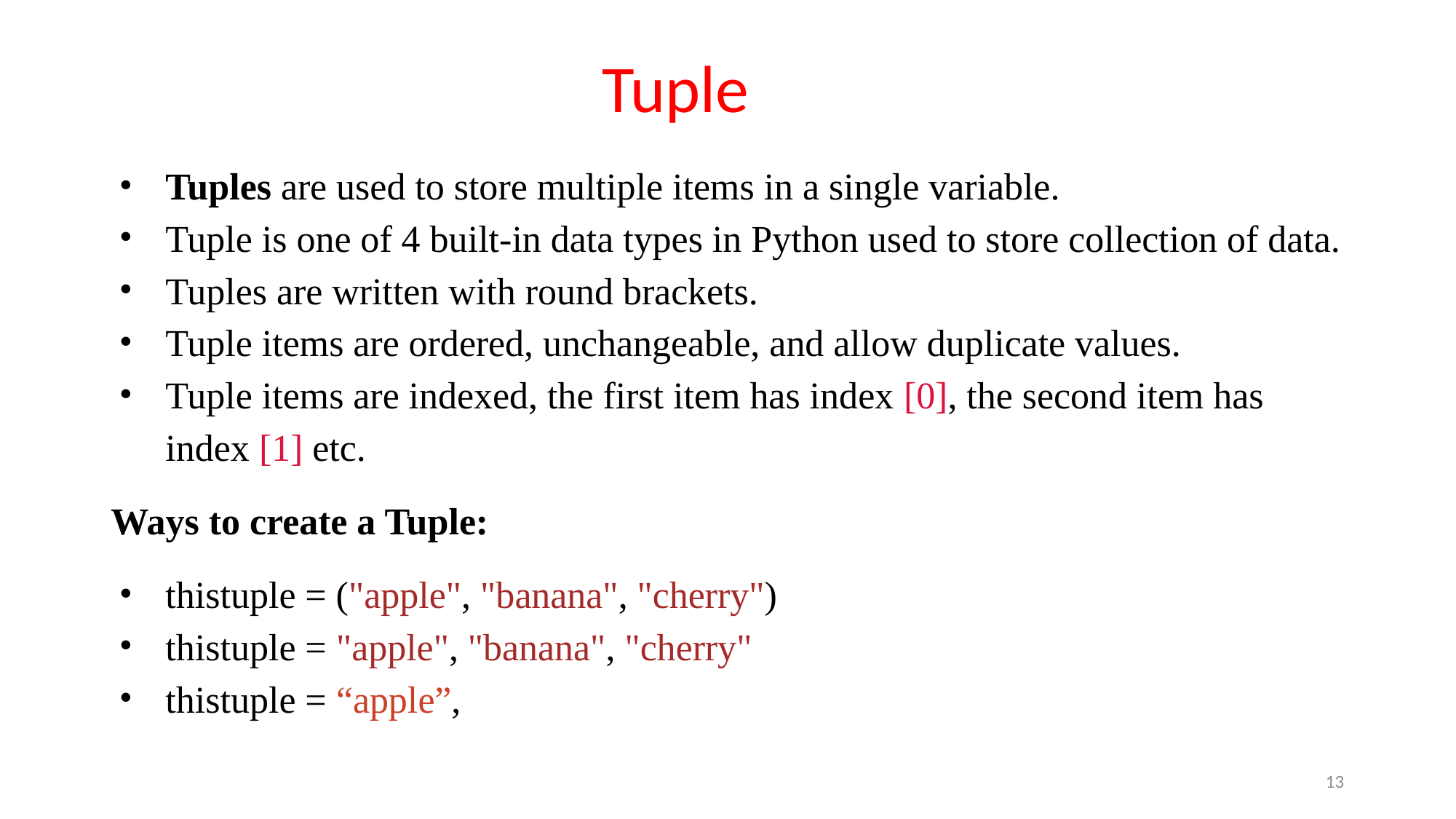

# Tuple
Tuples are used to store multiple items in a single variable.
Tuple is one of 4 built-in data types in Python used to store collection of data.
Tuples are written with round brackets.
Tuple items are ordered, unchangeable, and allow duplicate values.
Tuple items are indexed, the first item has index [0], the second item has index [1] etc.
Ways to create a Tuple:
thistuple = ("apple", "banana", "cherry")
thistuple = "apple", "banana", "cherry"
thistuple = “apple”,
13